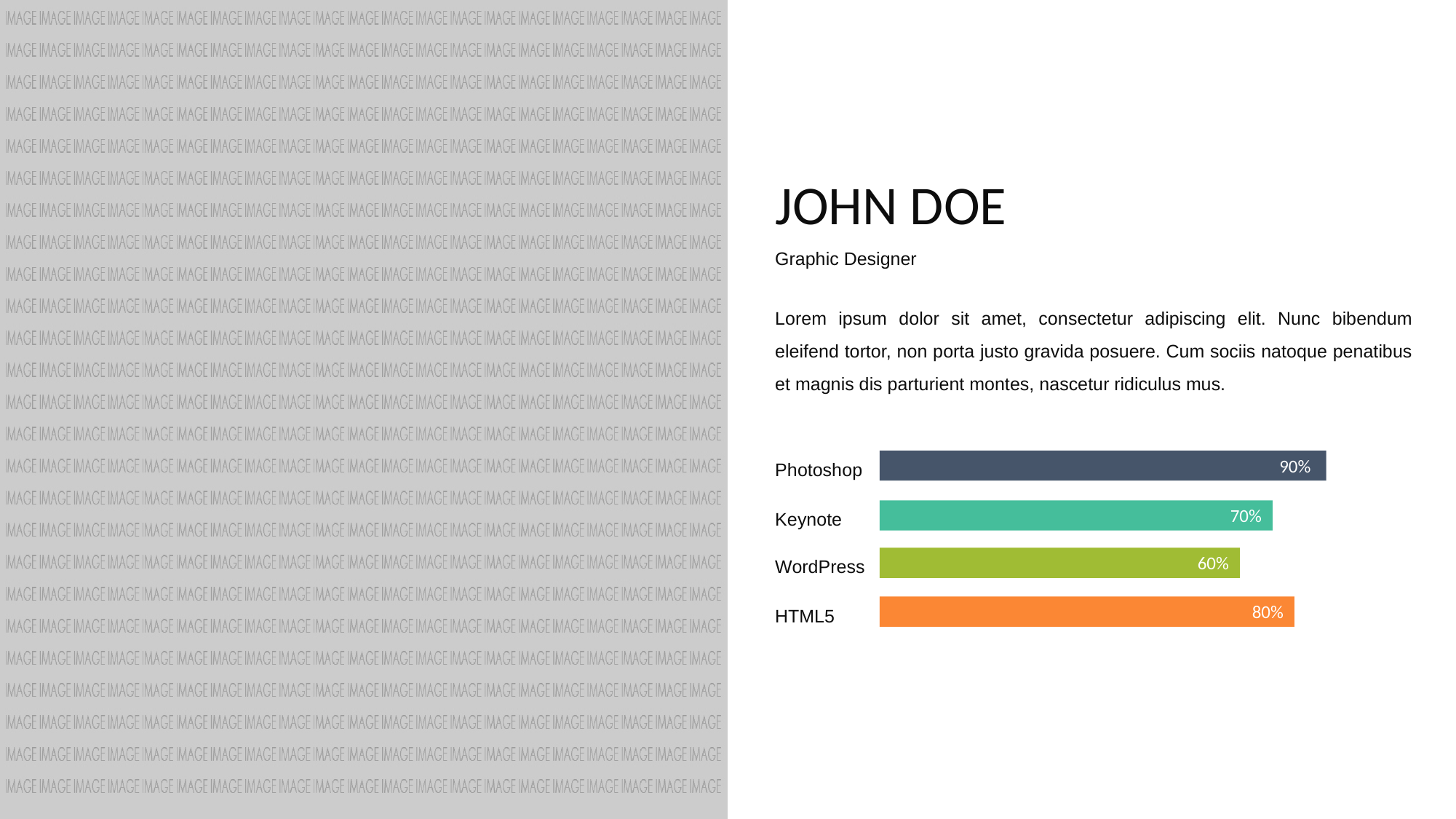

JOHN DOE
Graphic Designer
Lorem ipsum dolor sit amet, consectetur adipiscing elit. Nunc bibendum eleifend tortor, non porta justo gravida posuere. Cum sociis natoque penatibus et magnis dis parturient montes, nascetur ridiculus mus.
Photoshop
90%

Keynote
70%

WordPress
60%

HTML5
80%